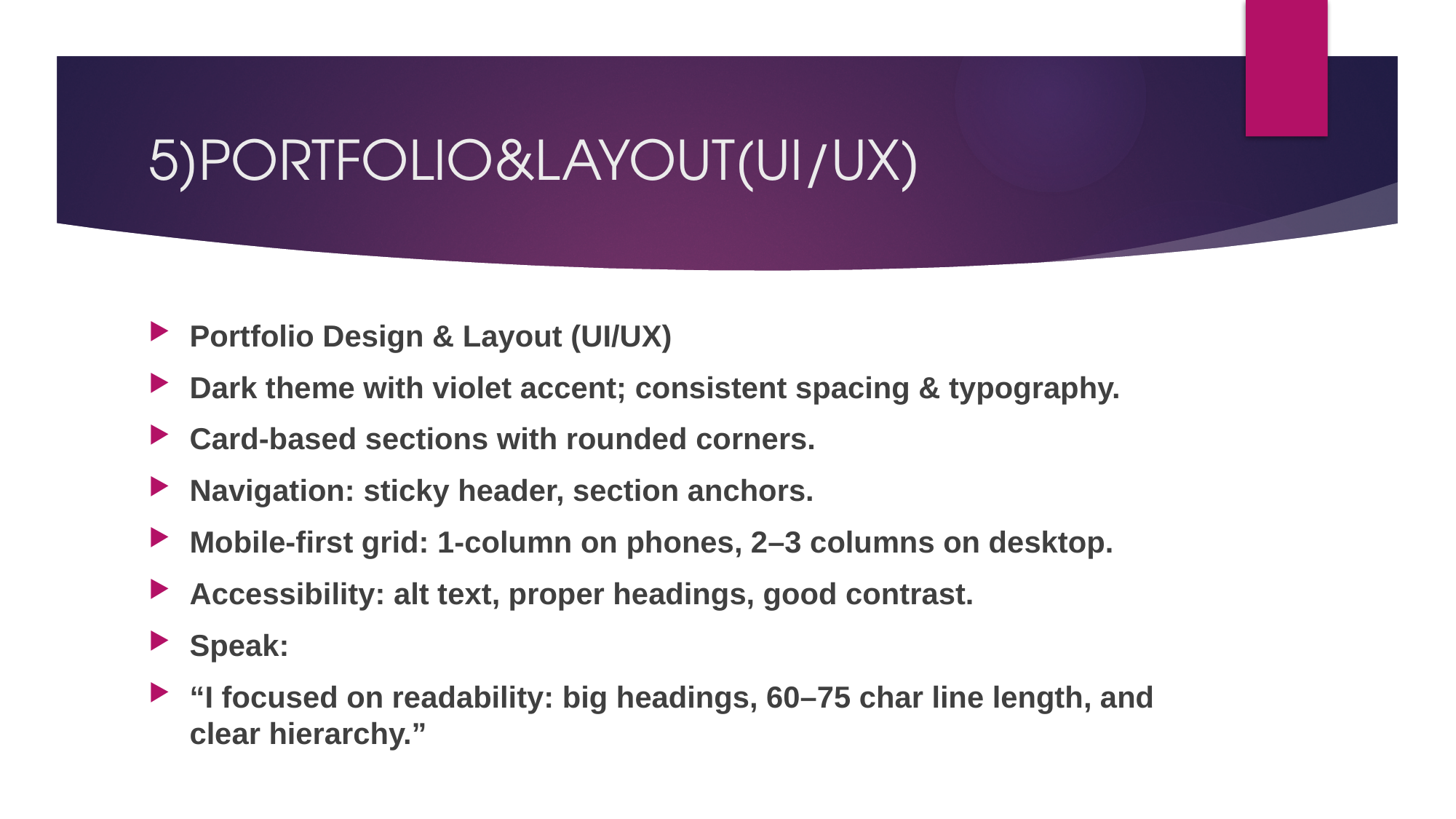

# 5)PORTFOLIO&LAYOUT(UI/UX)
Portfolio Design & Layout (UI/UX)
Dark theme with violet accent; consistent spacing & typography.
Card-based sections with rounded corners.
Navigation: sticky header, section anchors.
Mobile-first grid: 1-column on phones, 2–3 columns on desktop.
Accessibility: alt text, proper headings, good contrast.
Speak:
“I focused on readability: big headings, 60–75 char line length, and clear hierarchy.”